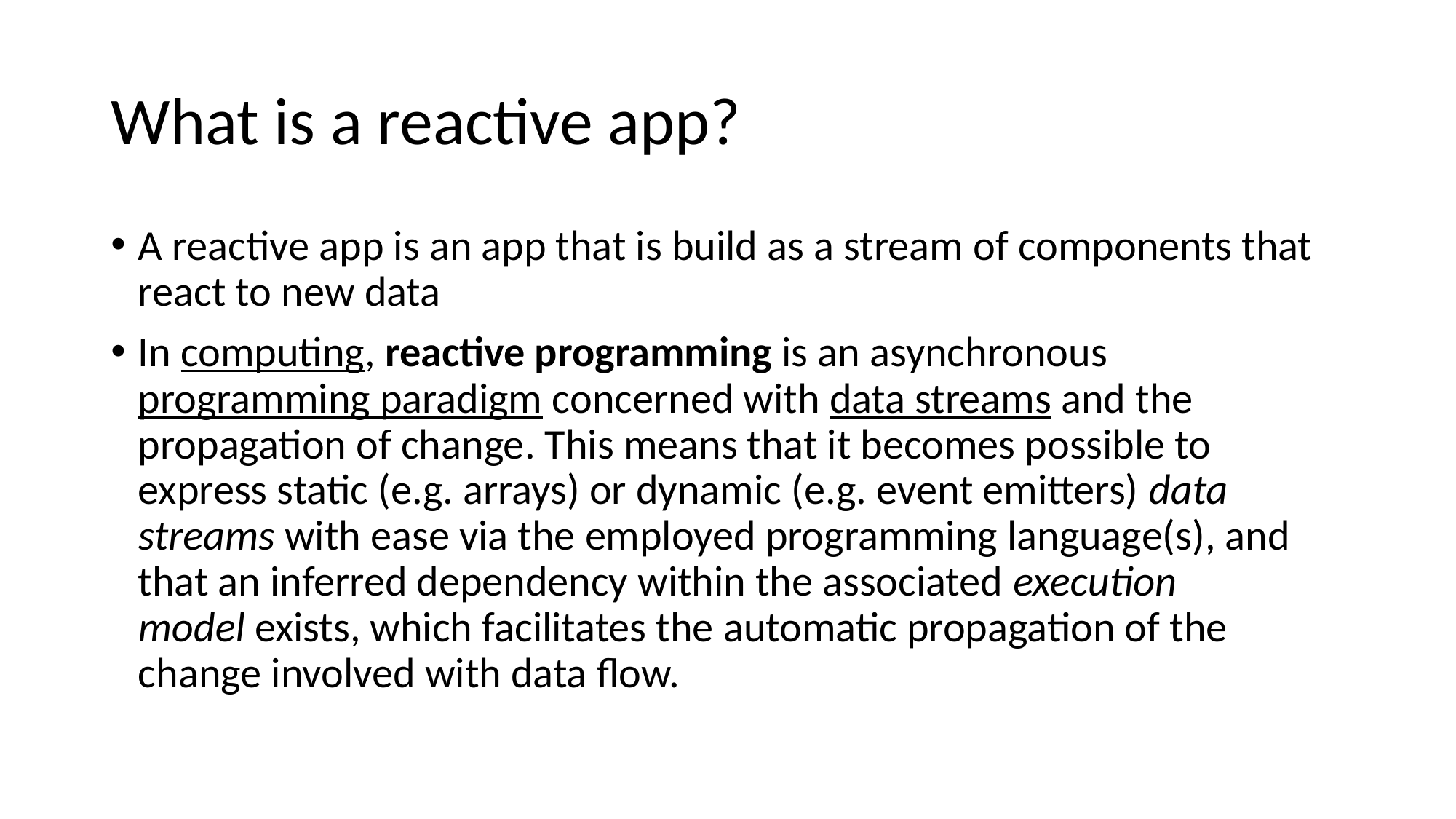

# What is a reactive app?
A reactive app is an app that is build as a stream of components that react to new data
In computing, reactive programming is an asynchronous programming paradigm concerned with data streams and the propagation of change. This means that it becomes possible to express static (e.g. arrays) or dynamic (e.g. event emitters) data streams with ease via the employed programming language(s), and that an inferred dependency within the associated execution model exists, which facilitates the automatic propagation of the change involved with data flow.